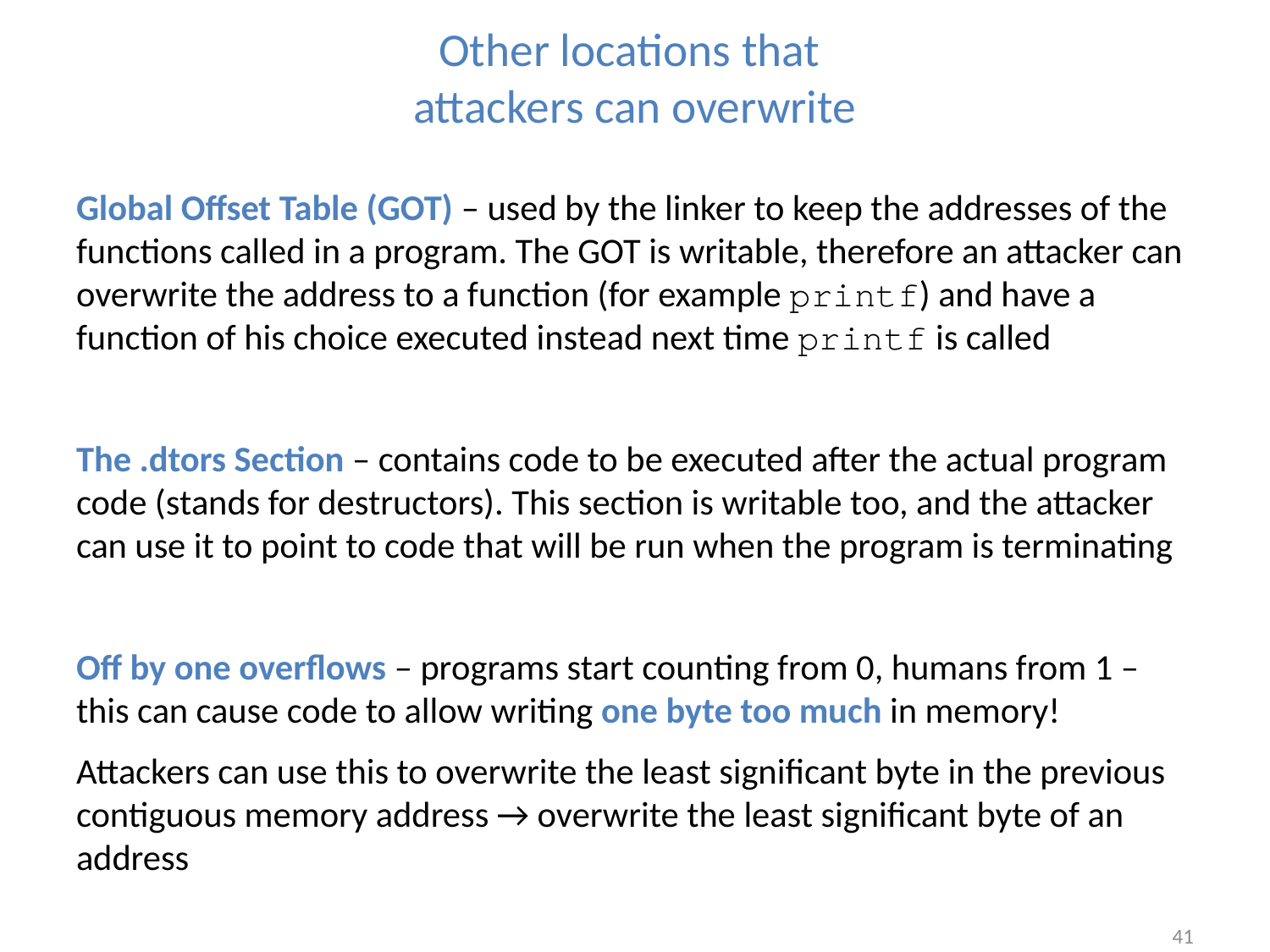

# Other locations that attackers can overwrite
Global Offset Table (GOT) – used by the linker to keep the addresses of the functions called in a program. The GOT is writable, therefore an attacker can overwrite the address to a function (for example printf) and have a function of his choice executed instead next time printf is called

The .dtors Section – contains code to be executed after the actual program code (stands for destructors). This section is writable too, and the attacker can use it to point to code that will be run when the program is terminating

Off by one overflows – programs start counting from 0, humans from 1 – this can cause code to allow writing one byte too much in memory!
Attackers can use this to overwrite the least significant byte in the previous contiguous memory address → overwrite the least significant byte of an address
41